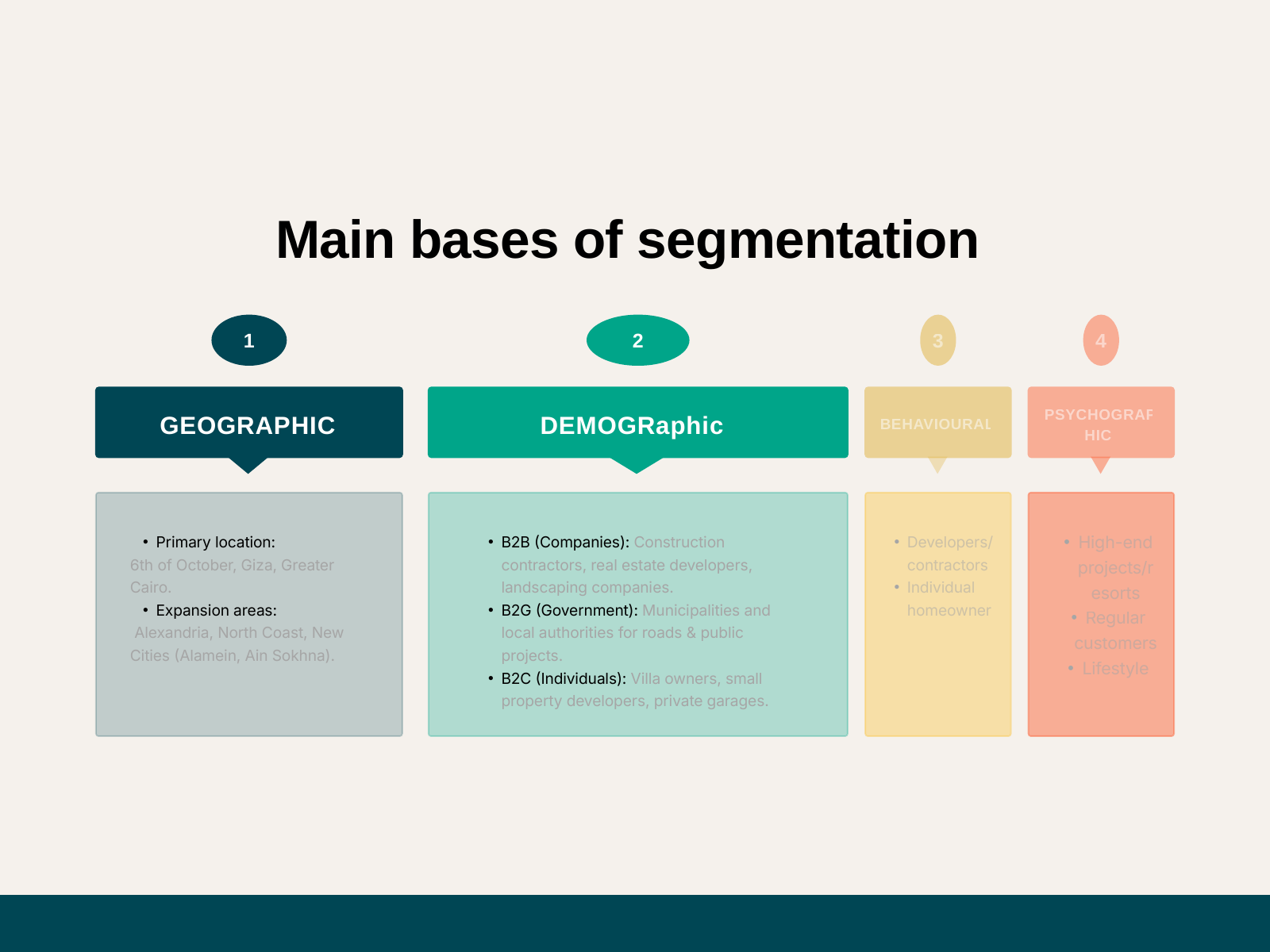

Main bases of segmentation

1

2

3

4

PSYCHOGRAPHIC
GEOGRAPHIC
DEMOGRaphic
BEHAVIOURAL

High-end projects/resorts
Regular customers
Lifestyle

Primary location:
6th of October, Giza, Greater Cairo.
Expansion areas:
 Alexandria, North Coast, New Cities (Alamein, Ain Sokhna).

B2B (Companies): Construction contractors, real estate developers, landscaping companies.
B2G (Government): Municipalities and local authorities for roads & public projects.
B2C (Individuals): Villa owners, small property developers, private garages.

Developers/contractors
Individual homeowner